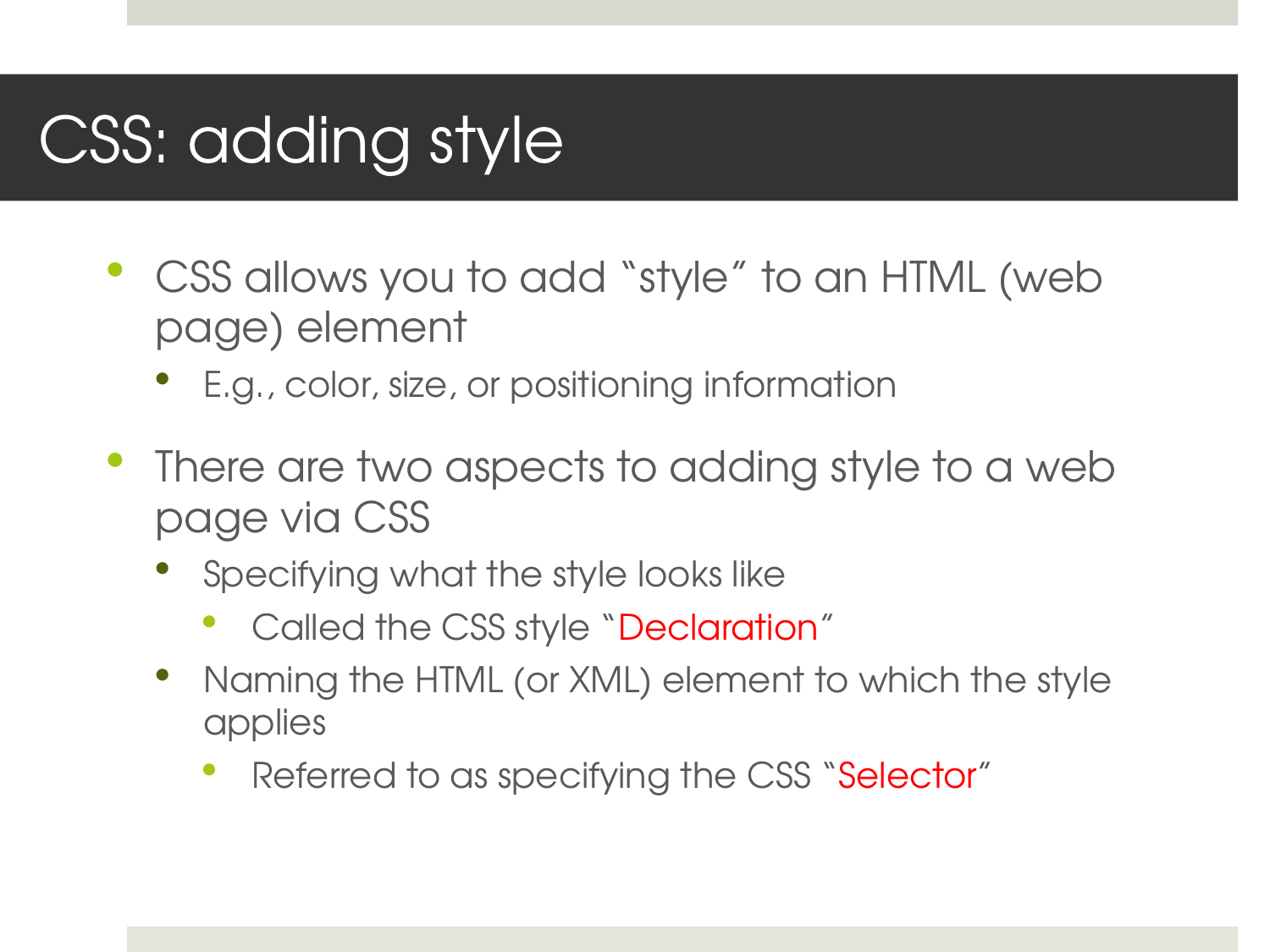

# CSS: adding style
CSS allows you to add “style” to an HTML (web page) element
E.g., color, size, or positioning information
There are two aspects to adding style to a web page via CSS
Specifying what the style looks like
Called the CSS style “Declaration”
Naming the HTML (or XML) element to which the style applies
Referred to as specifying the CSS “Selector”